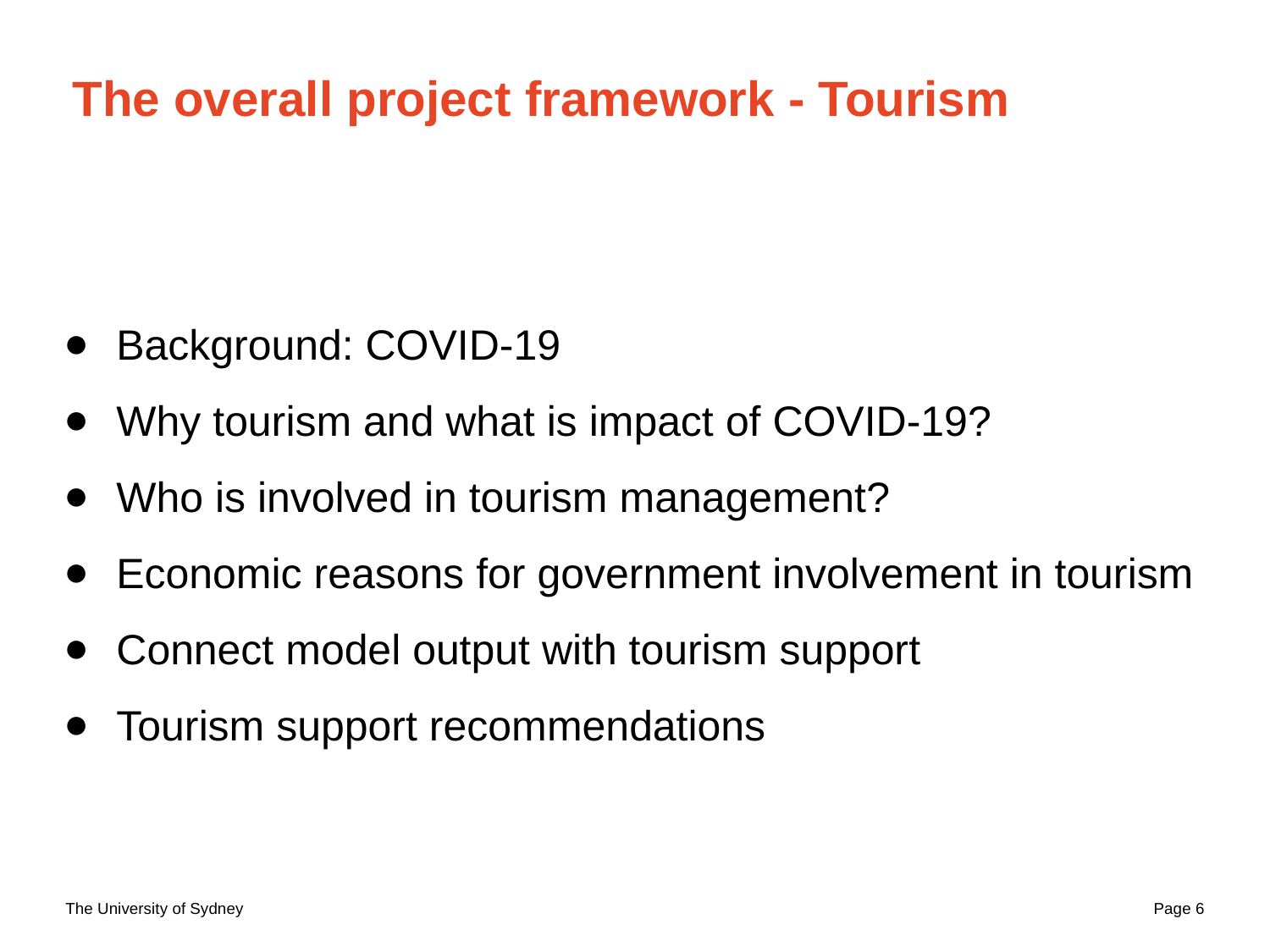

# The overall project framework - Tourism

Background: COVID-19
Why tourism and what is impact of COVID-19?
Who is involved in tourism management?
Economic reasons for government involvement in tourism
Connect model output with tourism support
Tourism support recommendations